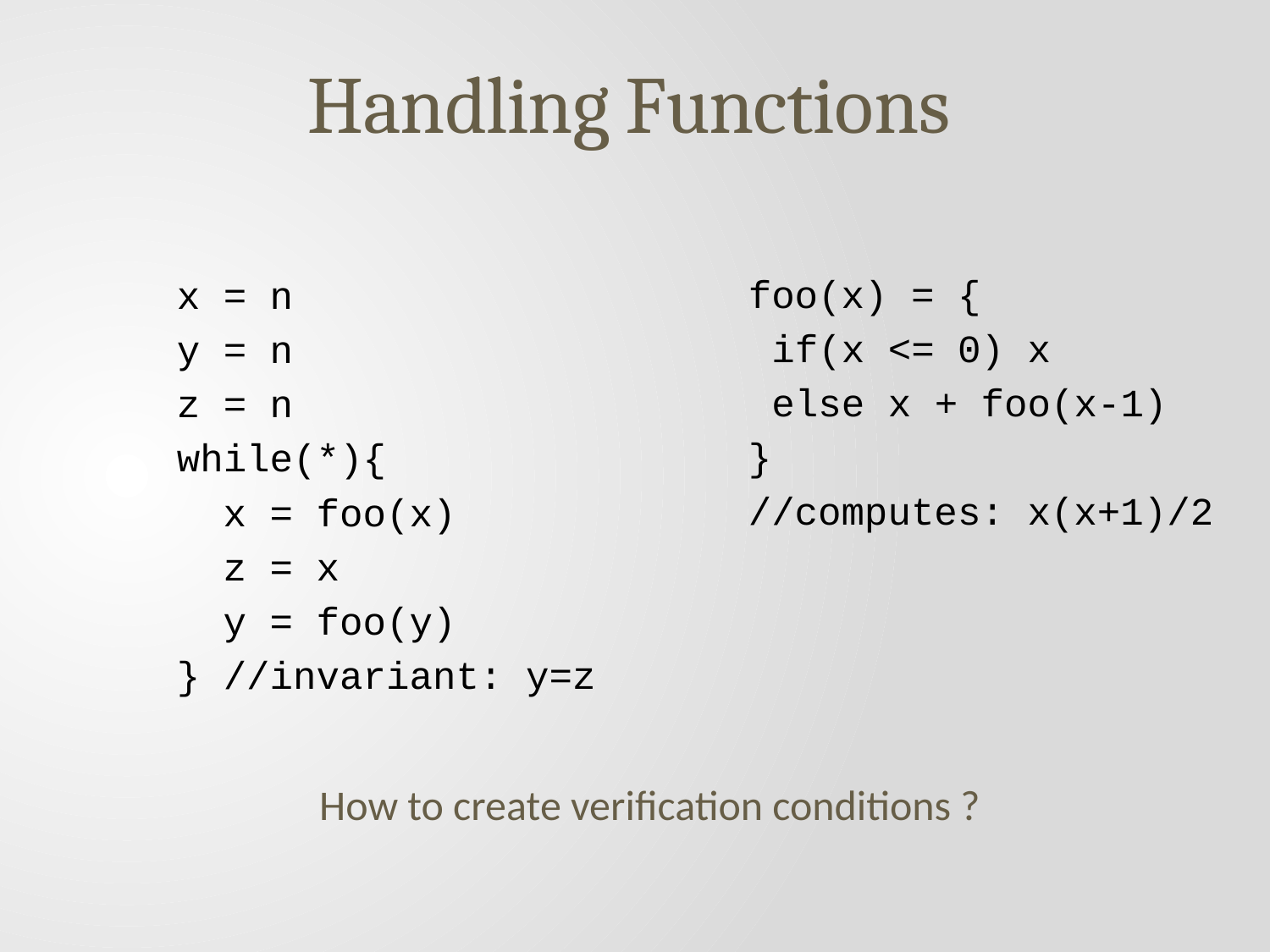

# Handling Functions
foo(x) = {
 if(x <= 0) x
 else x + foo(x-1)
}
//computes: x(x+1)/2
x = n
y = n
z = n
while(*){
  x = foo(x)
  z = x
  y = foo(y)
} //invariant: y=z
How to create verification conditions ?